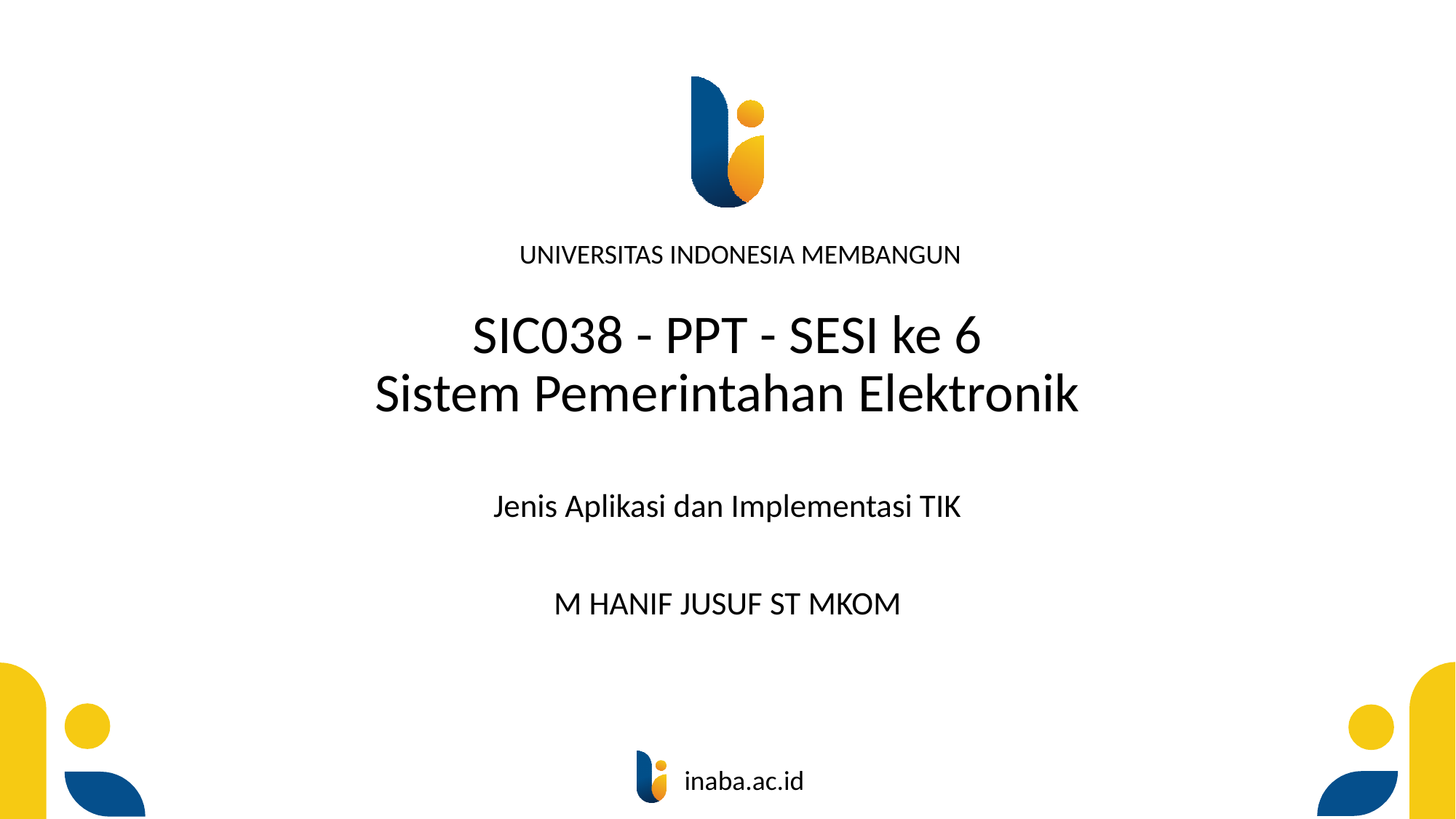

# SIC038 - PPT - SESI ke 6 Sistem Pemerintahan Elektronik

Jenis Aplikasi dan Implementasi TIK

M HANIF JUSUF ST MKOM